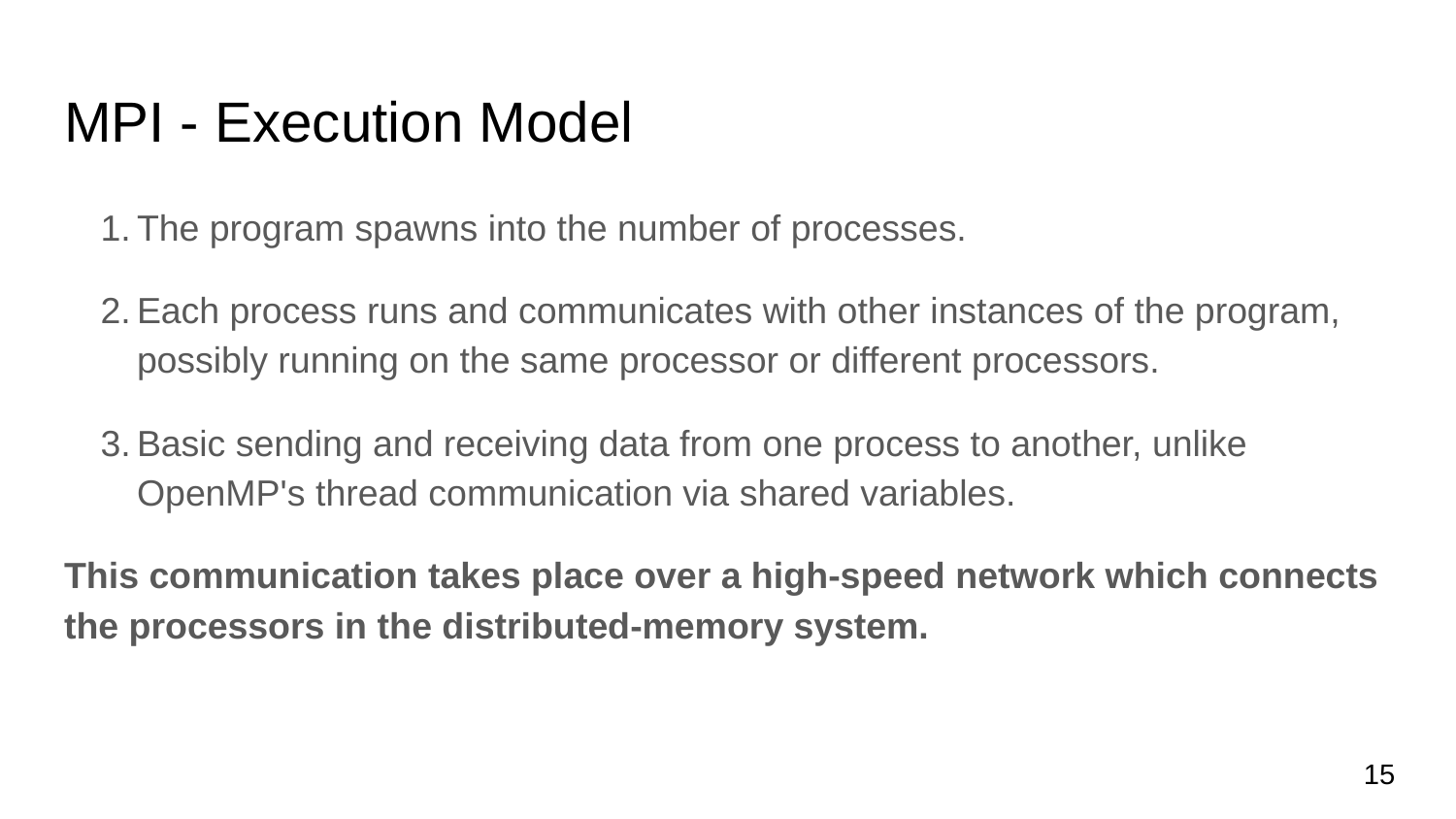

# MPI - Execution Model
The program spawns into the number of processes.
Each process runs and communicates with other instances of the program, possibly running on the same processor or different processors.
Basic sending and receiving data from one process to another, unlike OpenMP's thread communication via shared variables.
This communication takes place over a high-speed network which connects the processors in the distributed-memory system.

15